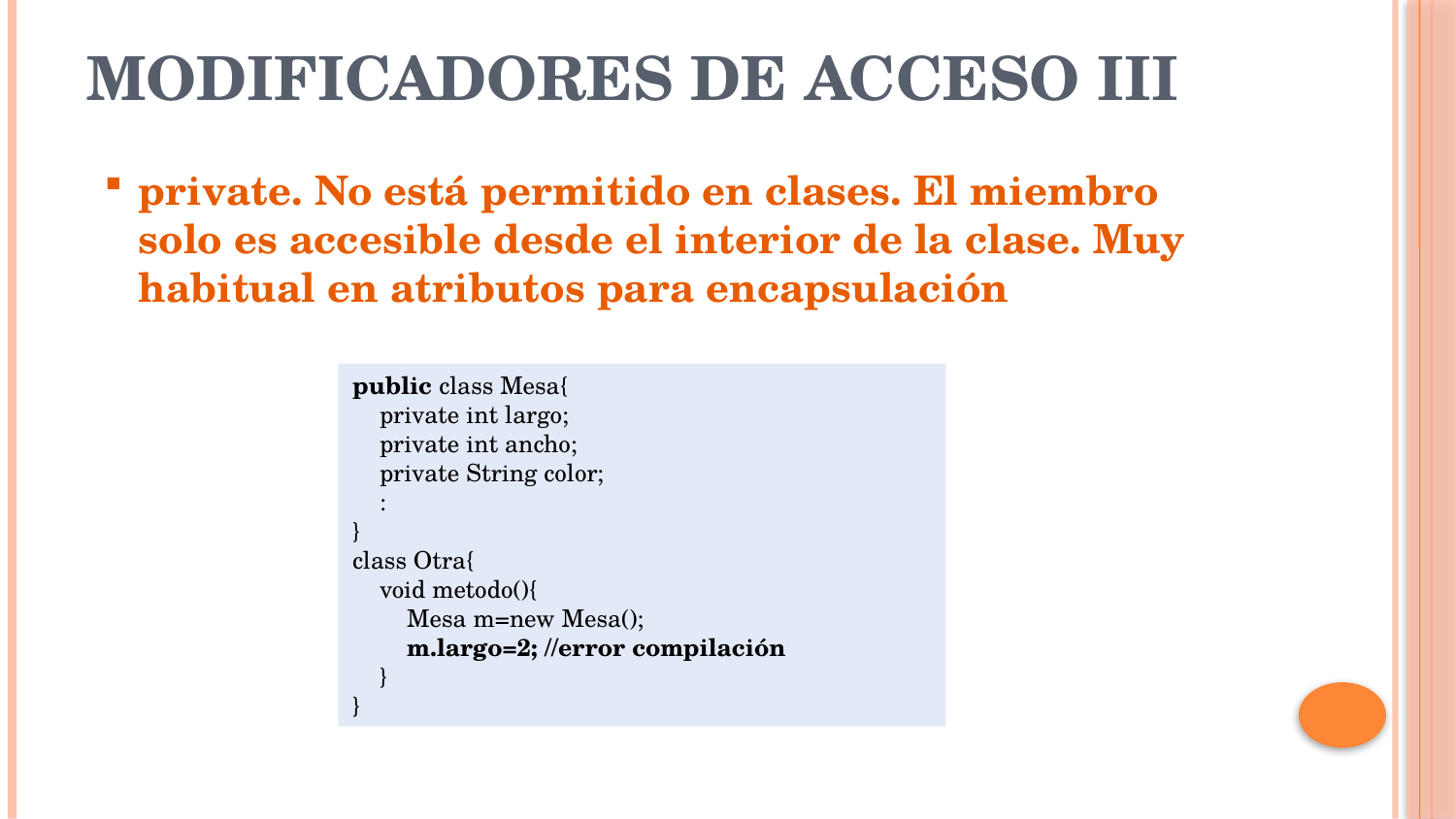

# Modificadores de acceso III
private. No está permitido en clases. El miembro solo es accesible desde el interior de la clase. Muy habitual en atributos para encapsulación

public class Mesa{
    private int largo;
    private int ancho;
    private String color;
    :
}
class Otra{
    void metodo(){
        Mesa m=new Mesa();
        m.largo=2; //error compilación
    }
}